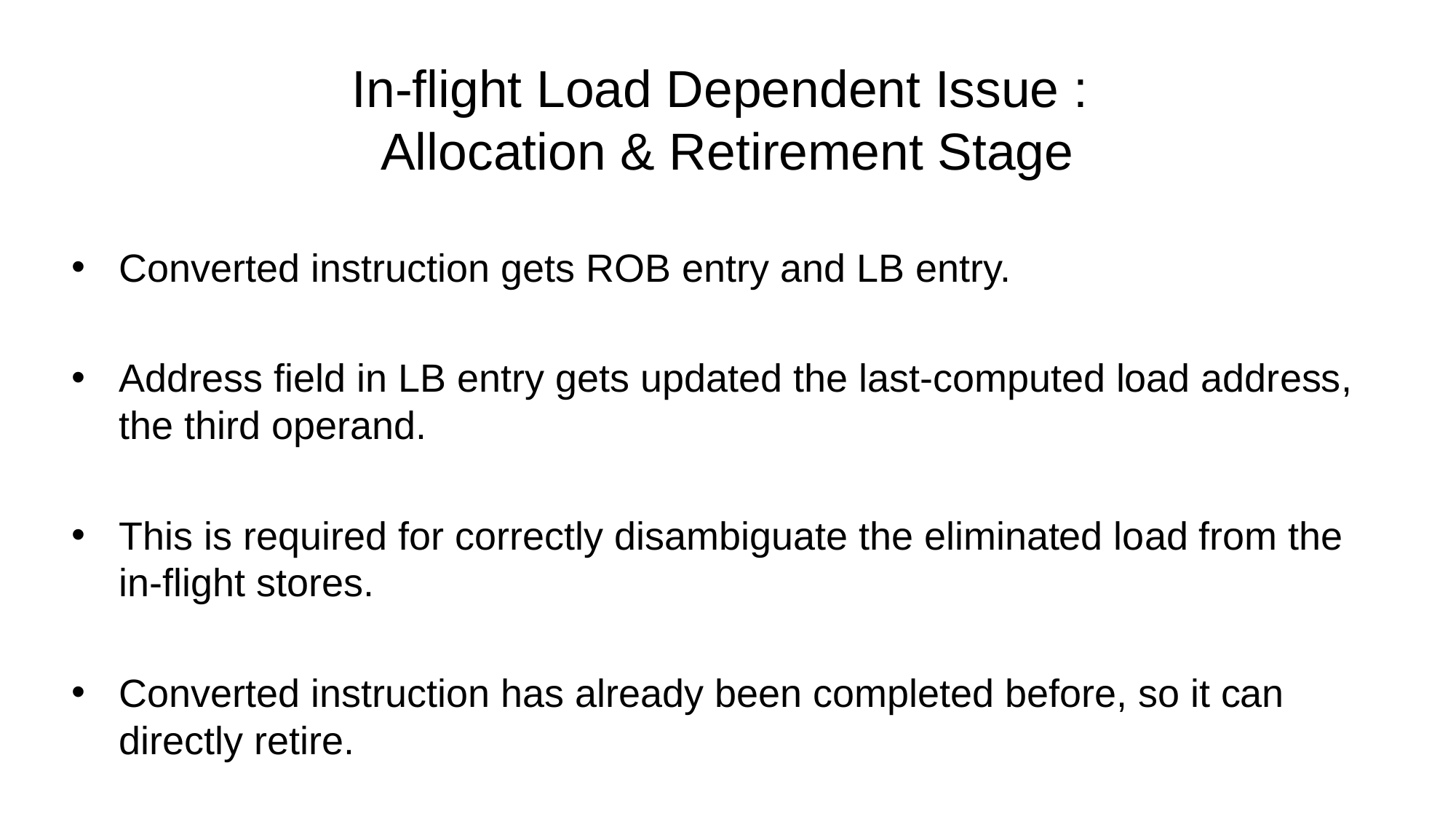

# In-flight Load Dependent Issue : Allocation & Retirement Stage
Converted instruction gets ROB entry and LB entry.

Address field in LB entry gets updated the last-computed load address, the third operand.

This is required for correctly disambiguate the eliminated load from the in-flight stores.

Converted instruction has already been completed before, so it can directly retire.